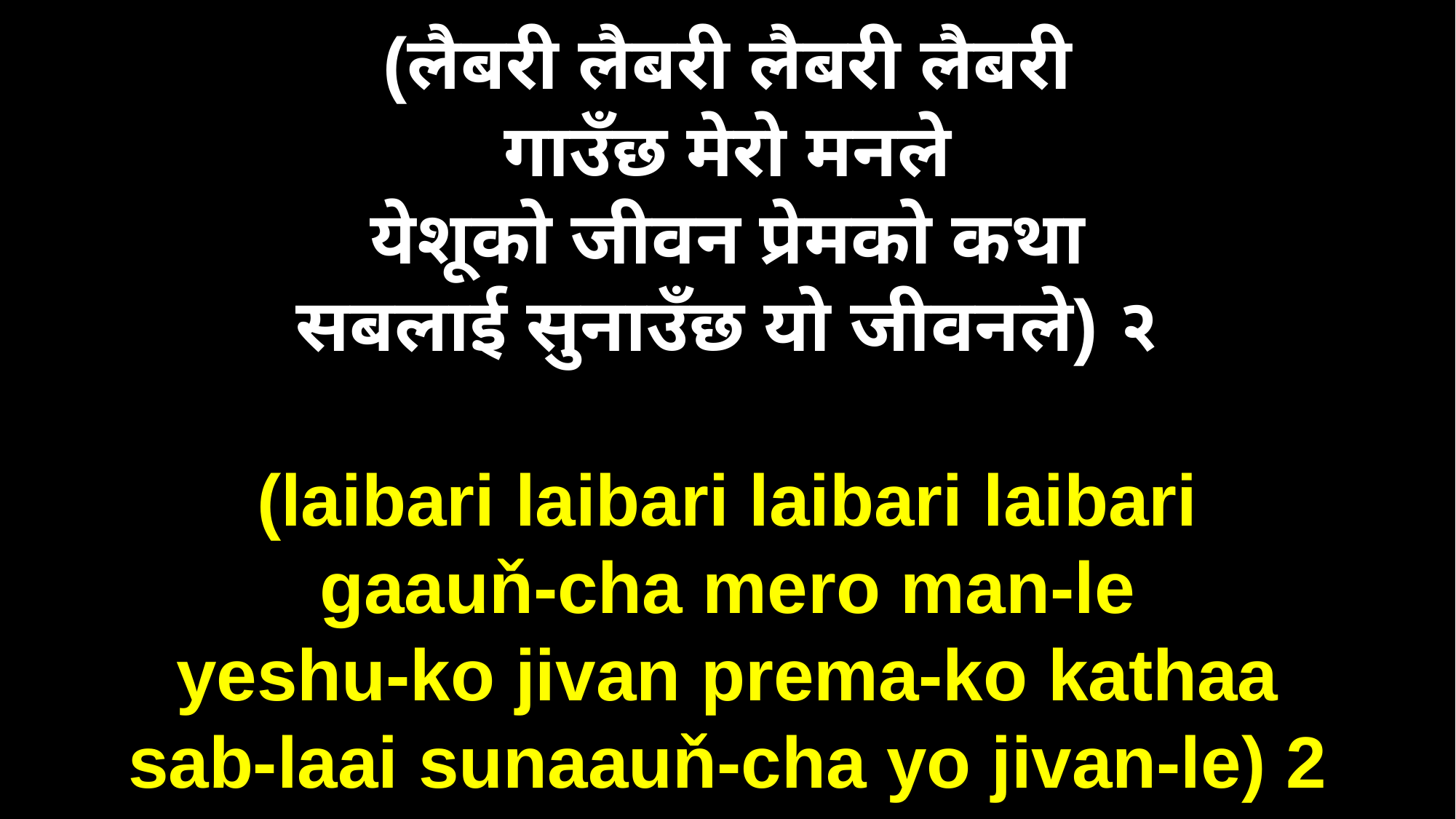

(लैबरी लैबरी लैबरी लैबरी
गाउँछ मेरो मनले
येशूको जीवन प्रेमको कथा
सबलाई सुनाउँछ यो जीवनले) २

(laibari laibari laibari laibari
gaauň-cha mero man-le
yeshu-ko jivan prema-ko kathaa
sab-laai sunaauň-cha yo jivan-le) 2